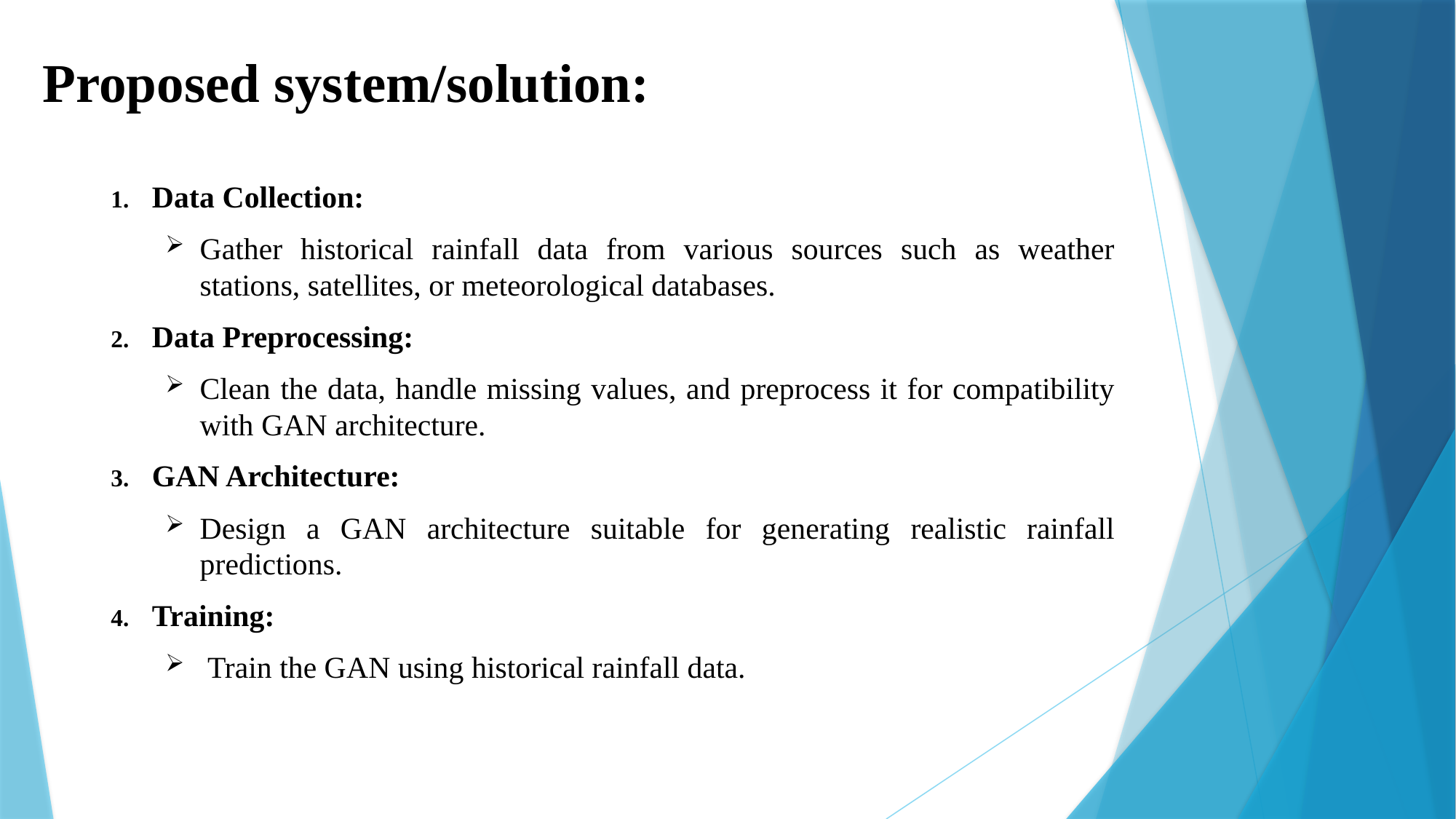

# Proposed system/solution:
Data Collection:
Gather historical rainfall data from various sources such as weather stations, satellites, or meteorological databases.
Data Preprocessing:
Clean the data, handle missing values, and preprocess it for compatibility with GAN architecture.
GAN Architecture:
Design a GAN architecture suitable for generating realistic rainfall predictions.
Training:
 Train the GAN using historical rainfall data.